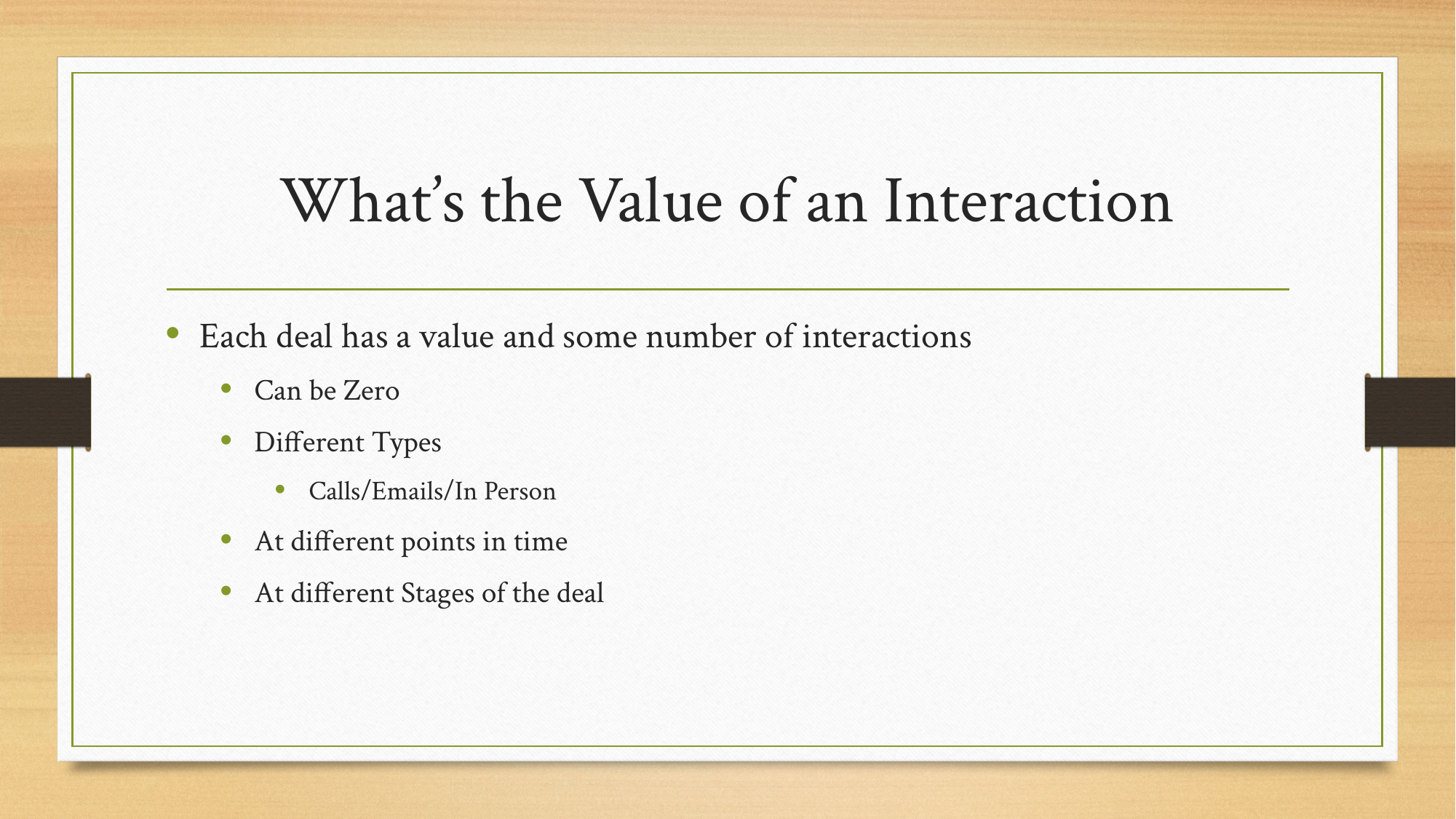

# What’s the Value of an Interaction
Each deal has a value and some number of interactions
Can be Zero
Different Types
Calls/Emails/In Person
At different points in time
At different Stages of the deal